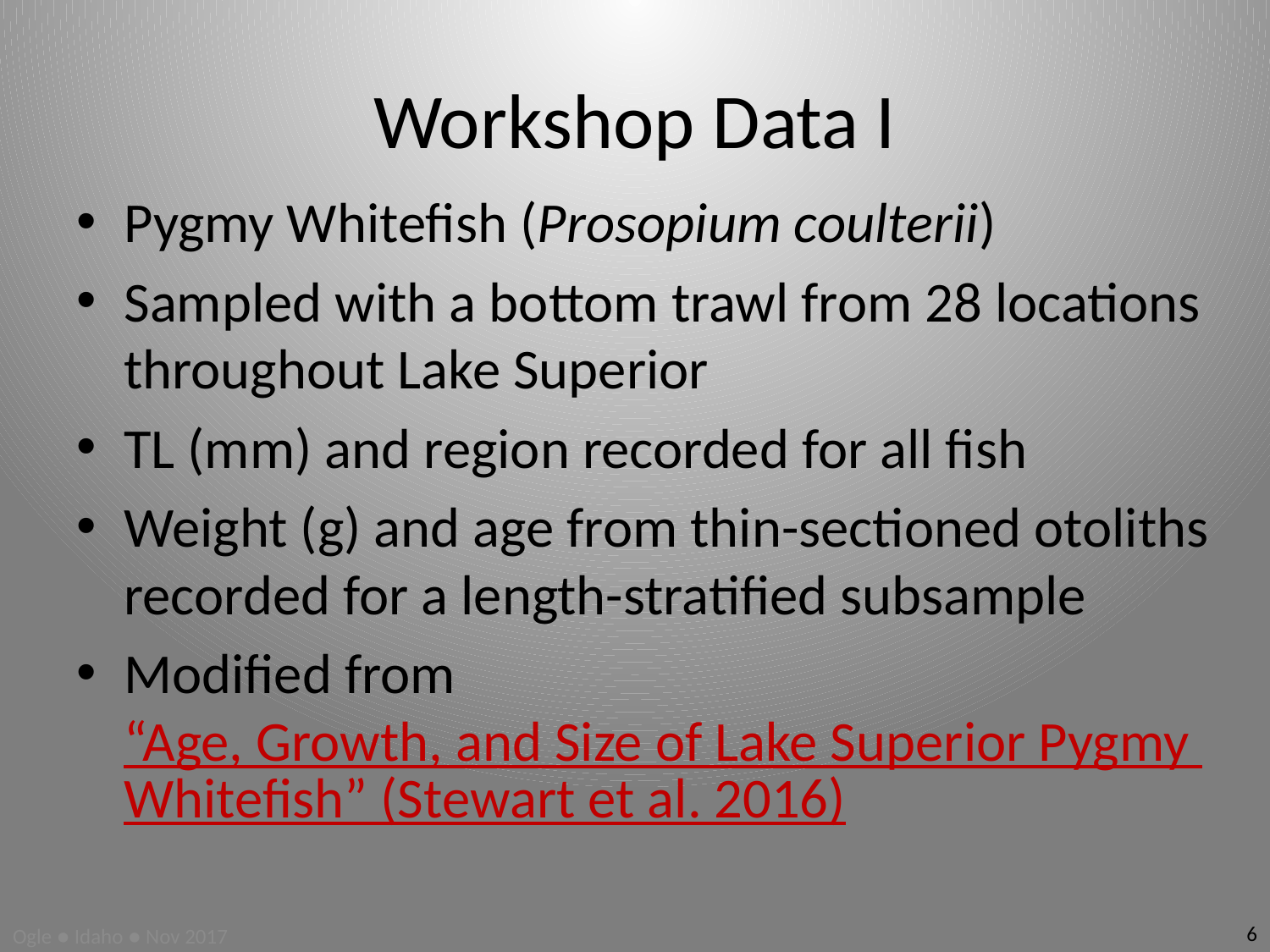

# Workshop Data I
Pygmy Whitefish (Prosopium coulterii)
Sampled with a bottom trawl from 28 locations throughout Lake Superior
TL (mm) and region recorded for all fish
Weight (g) and age from thin-sectioned otoliths recorded for a length-stratified subsample
Modified from “Age, Growth, and Size of Lake Superior Pygmy Whitefish” (Stewart et al. 2016)

6
Ogle ● Idaho ● Nov 2017